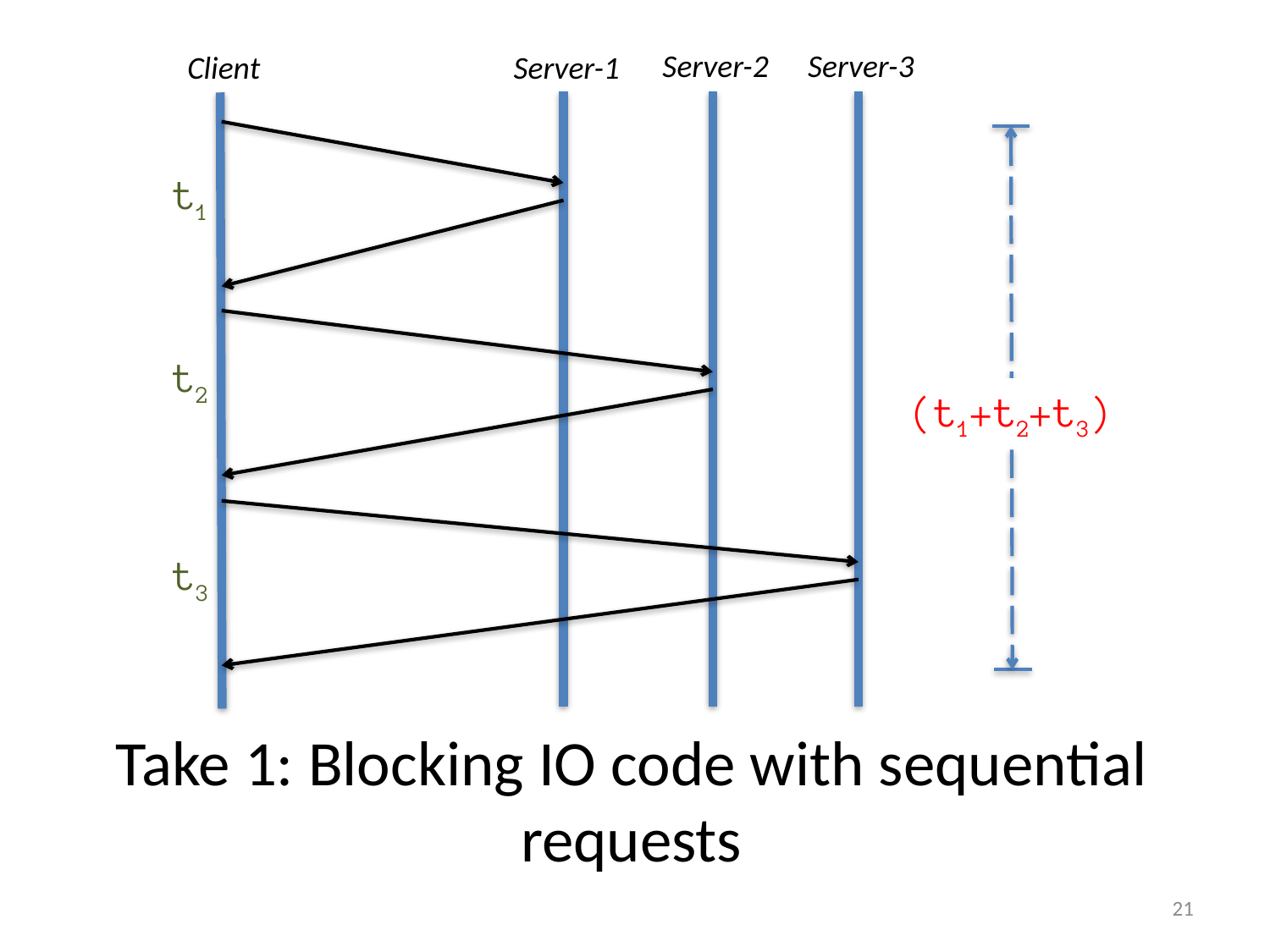

Server-2
Server-3
Client
Server-1
t1
t2
(t1+t2+t3)
t3
# Take 1: Blocking IO code with sequential requests
21